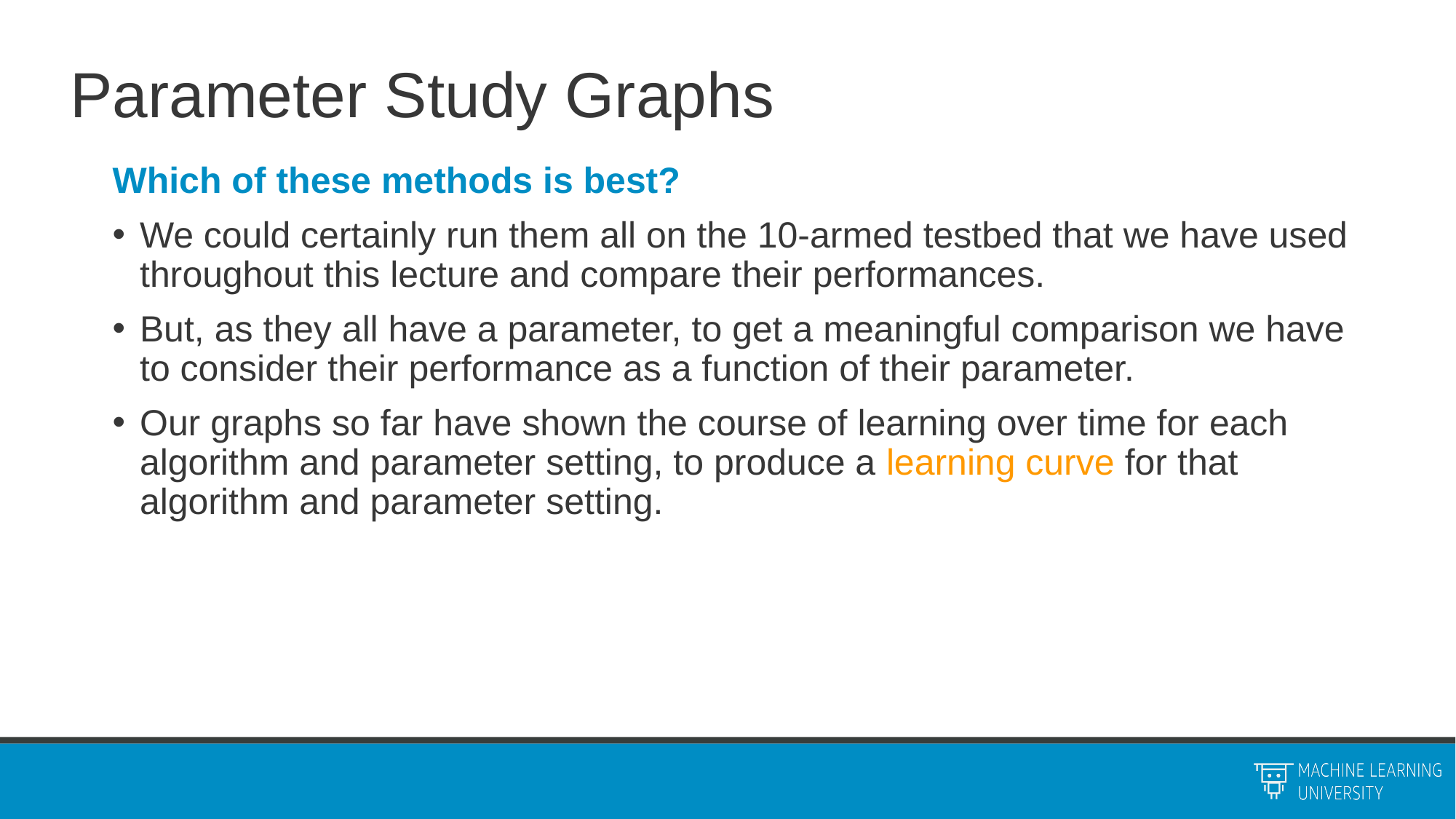

# Parameter Study Graphs
Which of these methods is best?
We could certainly run them all on the 10-armed testbed that we have used throughout this lecture and compare their performances.
But, as they all have a parameter, to get a meaningful comparison we have to consider their performance as a function of their parameter.
Our graphs so far have shown the course of learning over time for each algorithm and parameter setting, to produce a learning curve for that algorithm and parameter setting.